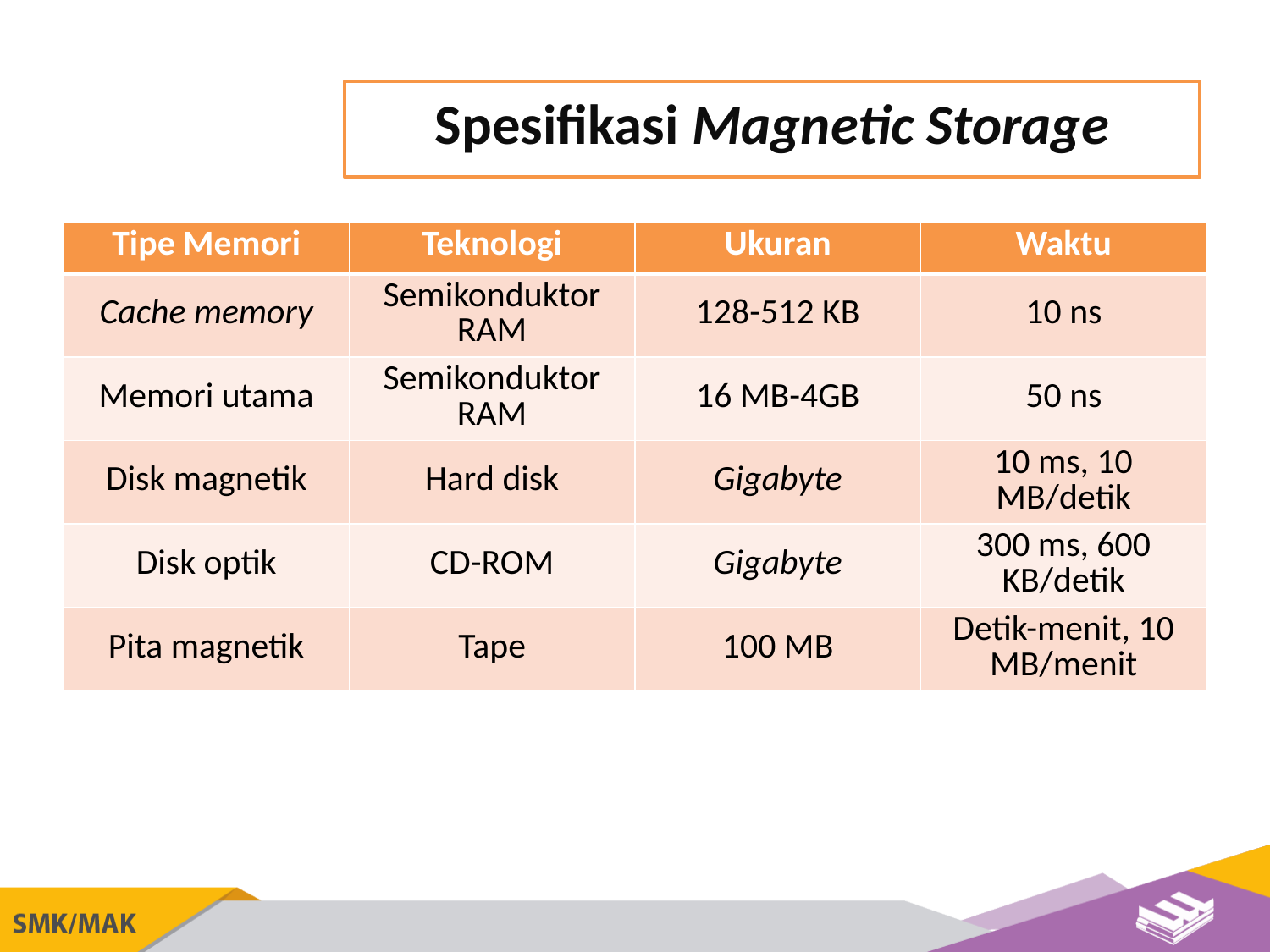

Spesifikasi Magnetic Storage
| Tipe Memori | Teknologi | Ukuran | Waktu |
| --- | --- | --- | --- |
| Cache memory | Semikonduktor RAM | 128-512 KB | 10 ns |
| Memori utama | Semikonduktor RAM | 16 MB-4GB | 50 ns |
| Disk magnetik | Hard disk | Gigabyte | 10 ms, 10 MB/detik |
| Disk optik | CD-ROM | Gigabyte | 300 ms, 600 KB/detik |
| Pita magnetik | Tape | 100 MB | Detik-menit, 10 MB/menit |